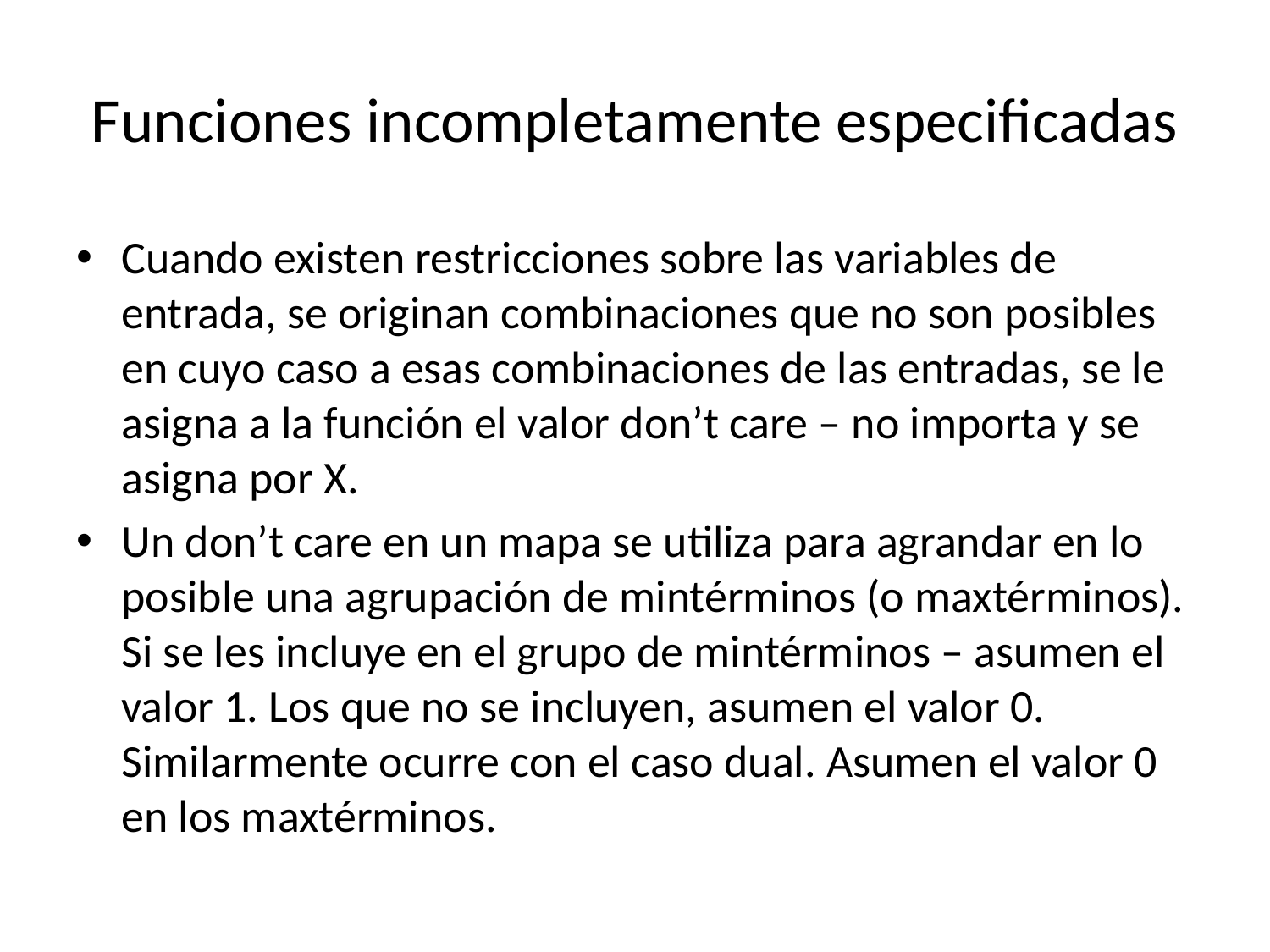

# Funciones incompletamente especificadas
Cuando existen restricciones sobre las variables de entrada, se originan combinaciones que no son posibles en cuyo caso a esas combinaciones de las entradas, se le asigna a la función el valor don’t care – no importa y se asigna por X.
Un don’t care en un mapa se utiliza para agrandar en lo posible una agrupación de mintérminos (o maxtérminos). Si se les incluye en el grupo de mintérminos – asumen el valor 1. Los que no se incluyen, asumen el valor 0. Similarmente ocurre con el caso dual. Asumen el valor 0 en los maxtérminos.